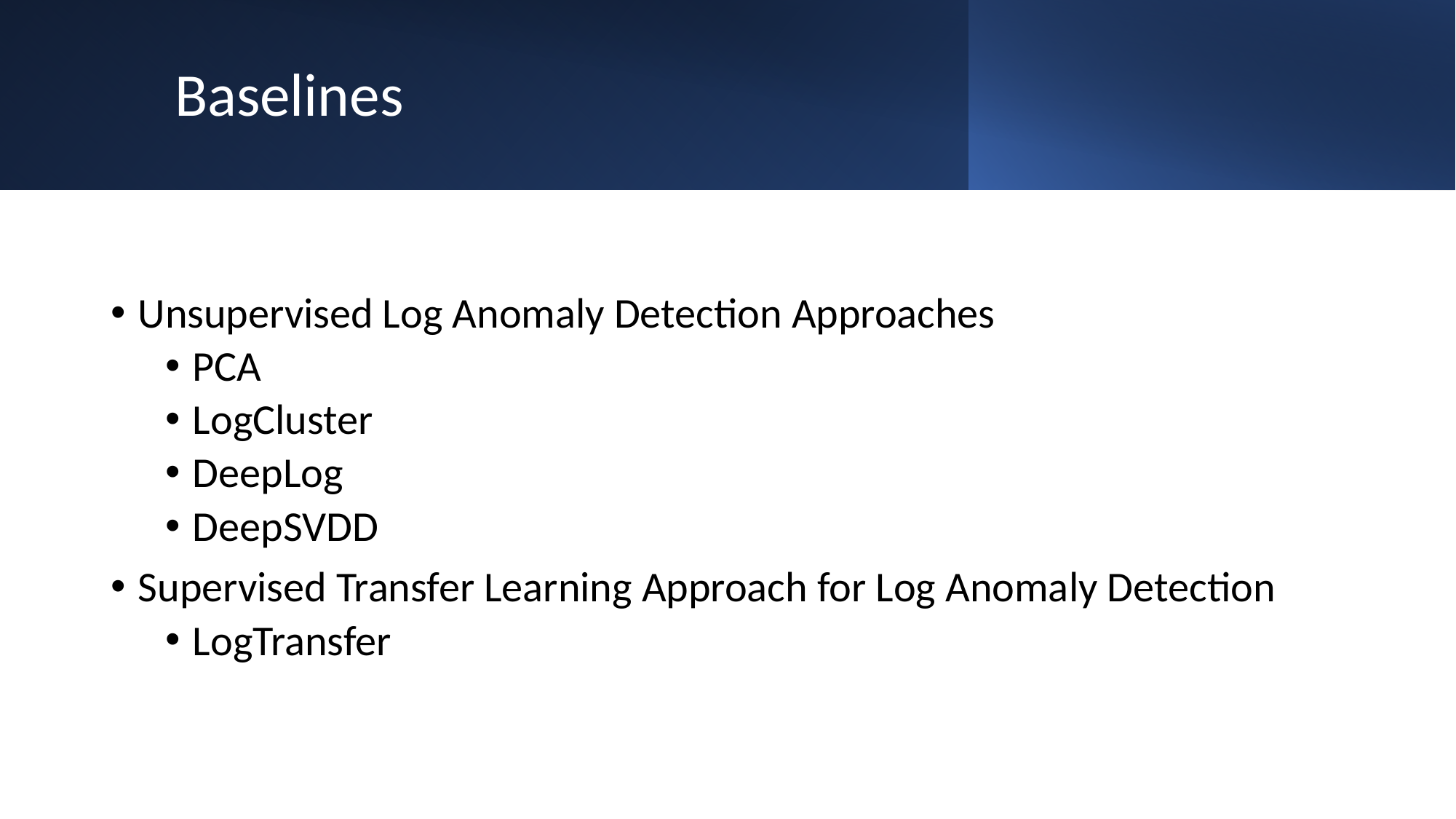

# Baselines
Unsupervised Log Anomaly Detection Approaches
PCA
LogCluster
DeepLog
DeepSVDD
Supervised Transfer Learning Approach for Log Anomaly Detection
LogTransfer
15